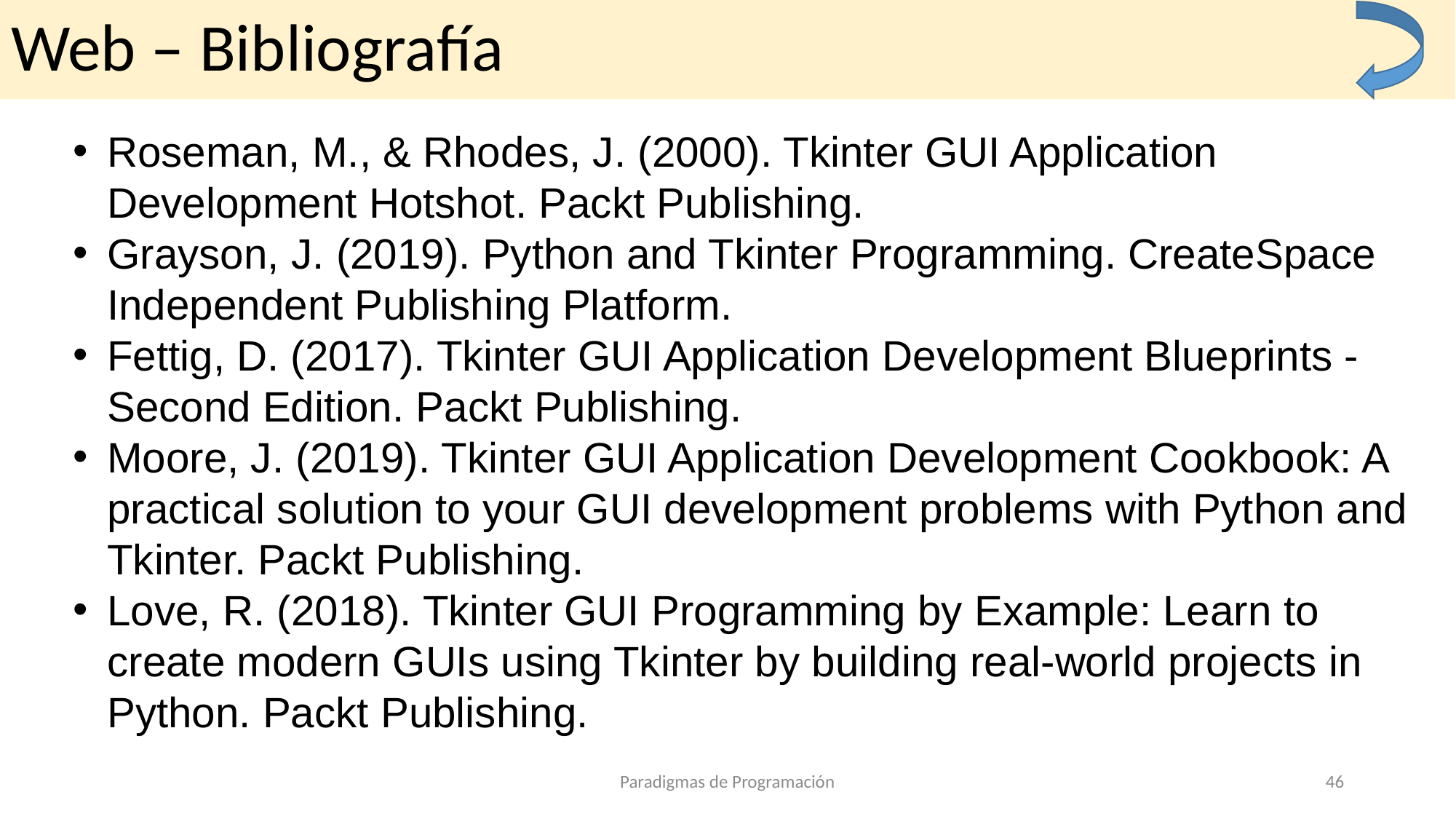

# Web – Bibliografía

Roseman, M., & Rhodes, J. (2000). Tkinter GUI Application Development Hotshot. Packt Publishing.
Grayson, J. (2019). Python and Tkinter Programming. CreateSpace Independent Publishing Platform.
Fettig, D. (2017). Tkinter GUI Application Development Blueprints - Second Edition. Packt Publishing.
Moore, J. (2019). Tkinter GUI Application Development Cookbook: A practical solution to your GUI development problems with Python and Tkinter. Packt Publishing.
Love, R. (2018). Tkinter GUI Programming by Example: Learn to create modern GUIs using Tkinter by building real-world projects in Python. Packt Publishing.

Paradigmas de Programación
46